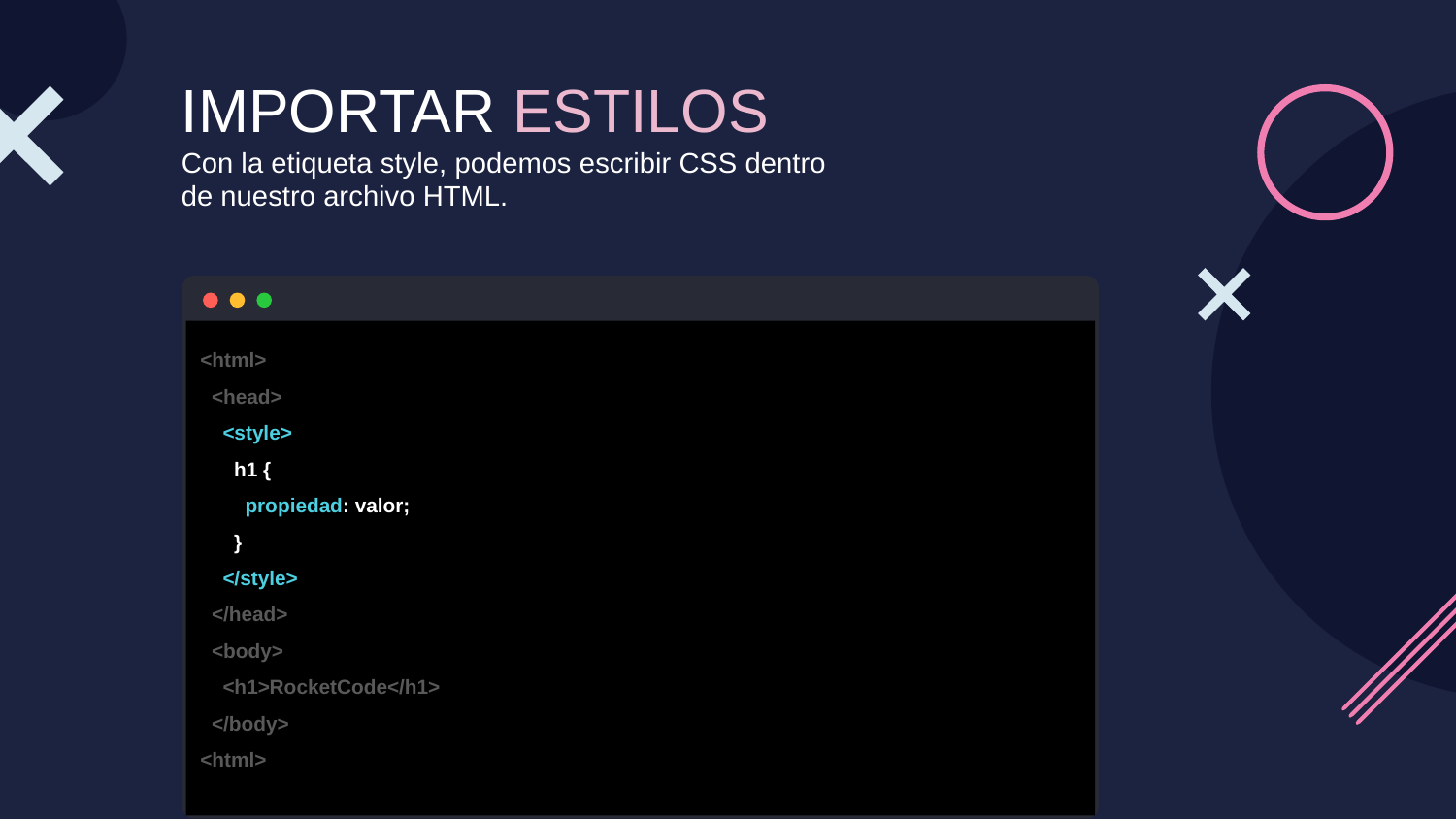

# IMPORTAR ESTILOS Con la etiqueta style, podemos escribir CSS dentro de nuestro archivo HTML.

<html>
  <head>
    <style>
      h1 {
        propiedad: valor;
      }
    </style>
  </head>
  <body>
    <h1>RocketCode</h1>
  </body>
<html>